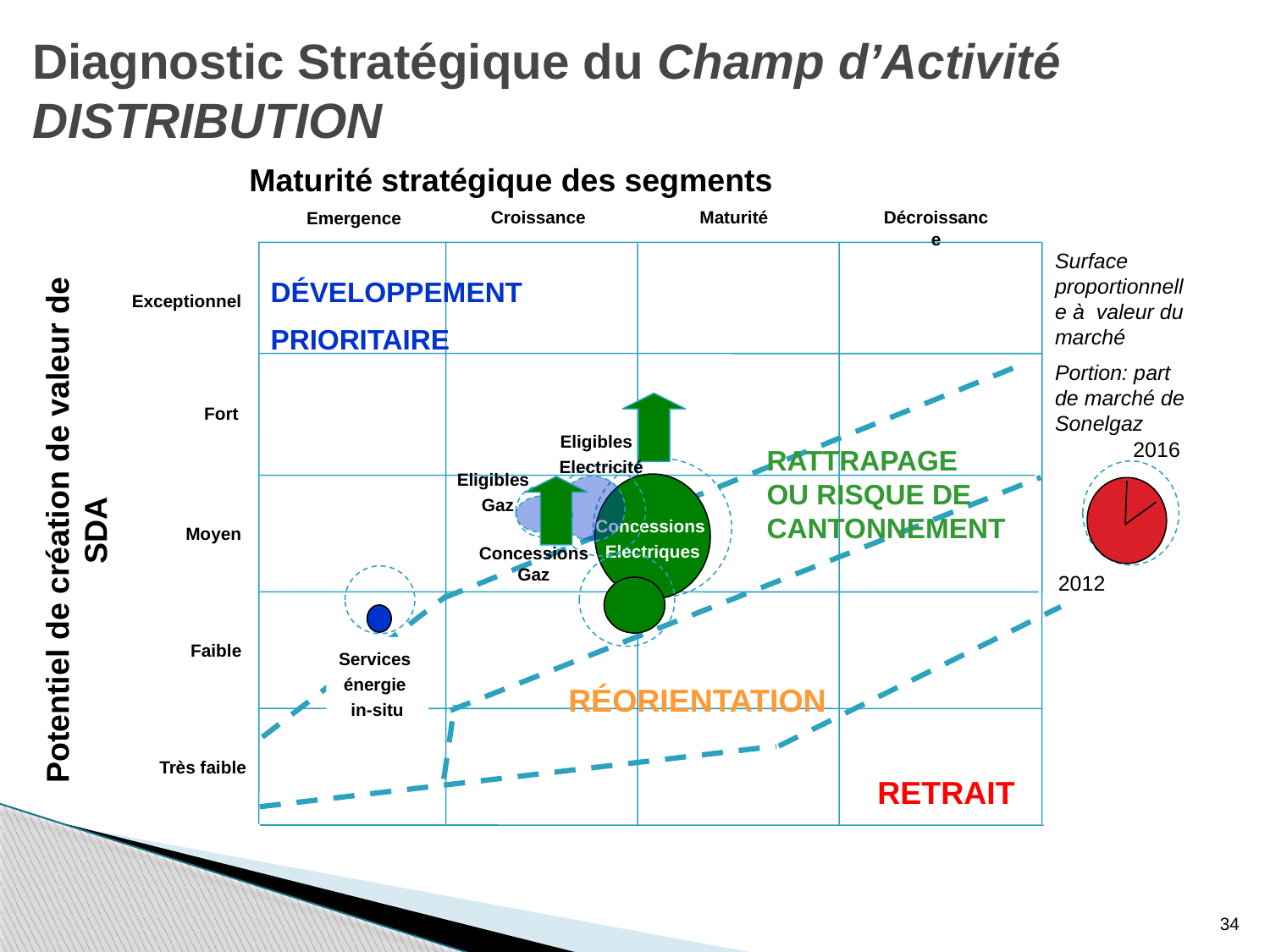

# Diagnostic Stratégique du Champ d’Activité DISTRIBUTION

Maturité stratégique des segments
Croissance
Maturité
Emergence
Décroissance
Surface proportionnelle à  valeur du marché
Portion: part de marché de Sonelgaz

DÉVELOPPEMENT
PRIORITAIRE
Exceptionnel

Fort
Eligibles
Electricité
2016
RATTRAPAGE
OU RISQUE DE CANTONNEMENT
Eligibles
Gaz

Concessions
Electriques

Potentiel de création de valeur de SDA

Moyen
Concessions
Gaz

2012

Faible
Services
énergie
in-situ
RÉORIENTATION

Très faible
RETRAIT

34